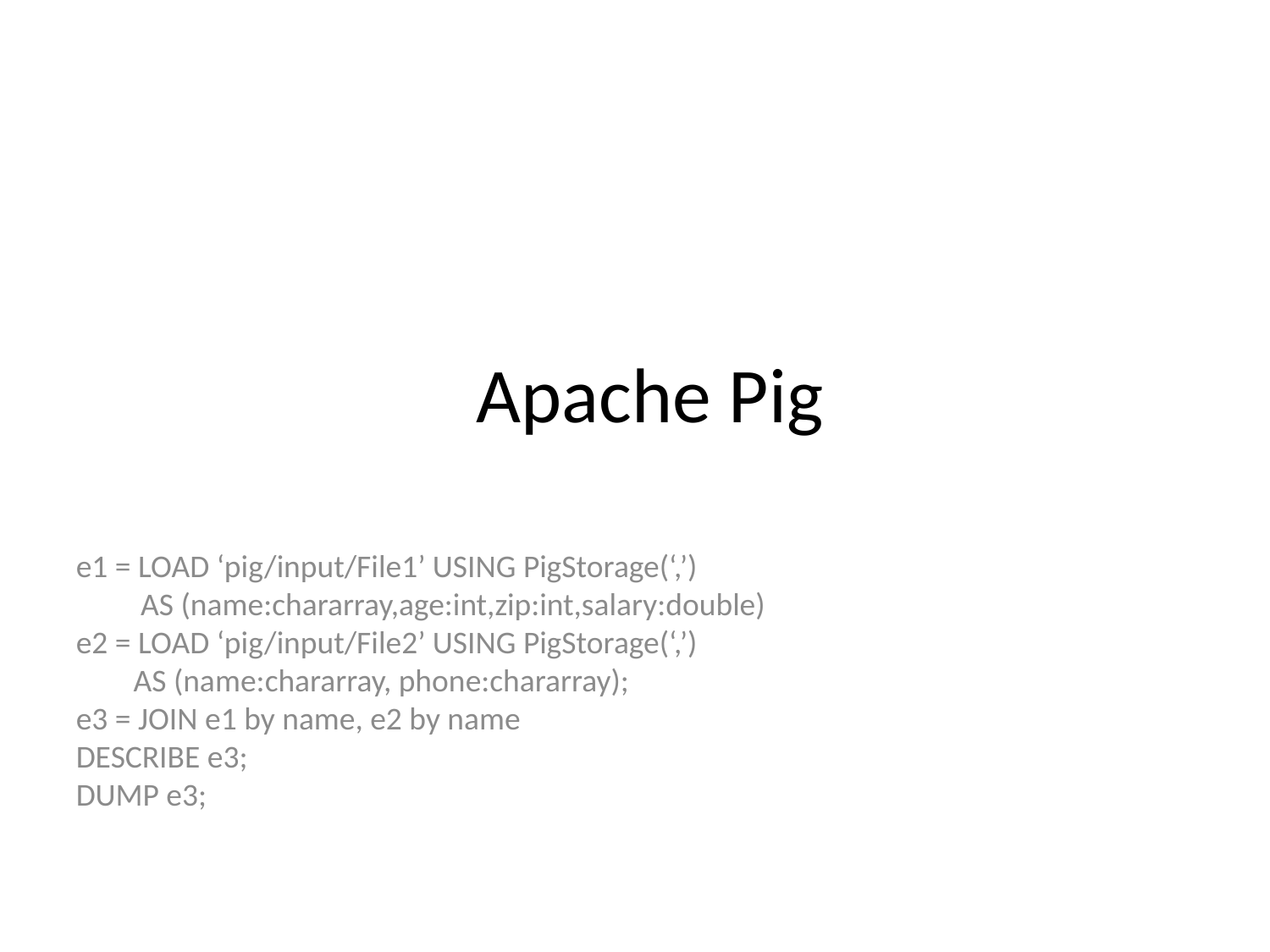

Apache Pig
e1 = LOAD ‘pig/input/File1’ USING PigStorage(‘,’)
         AS (name:chararray,age:int,zip:int,salary:double)
e2 = LOAD ‘pig/input/File2’ USING PigStorage(‘,’)
        AS (name:chararray, phone:chararray);
e3 = JOIN e1 by name, e2 by name
DESCRIBE e3;
DUMP e3;